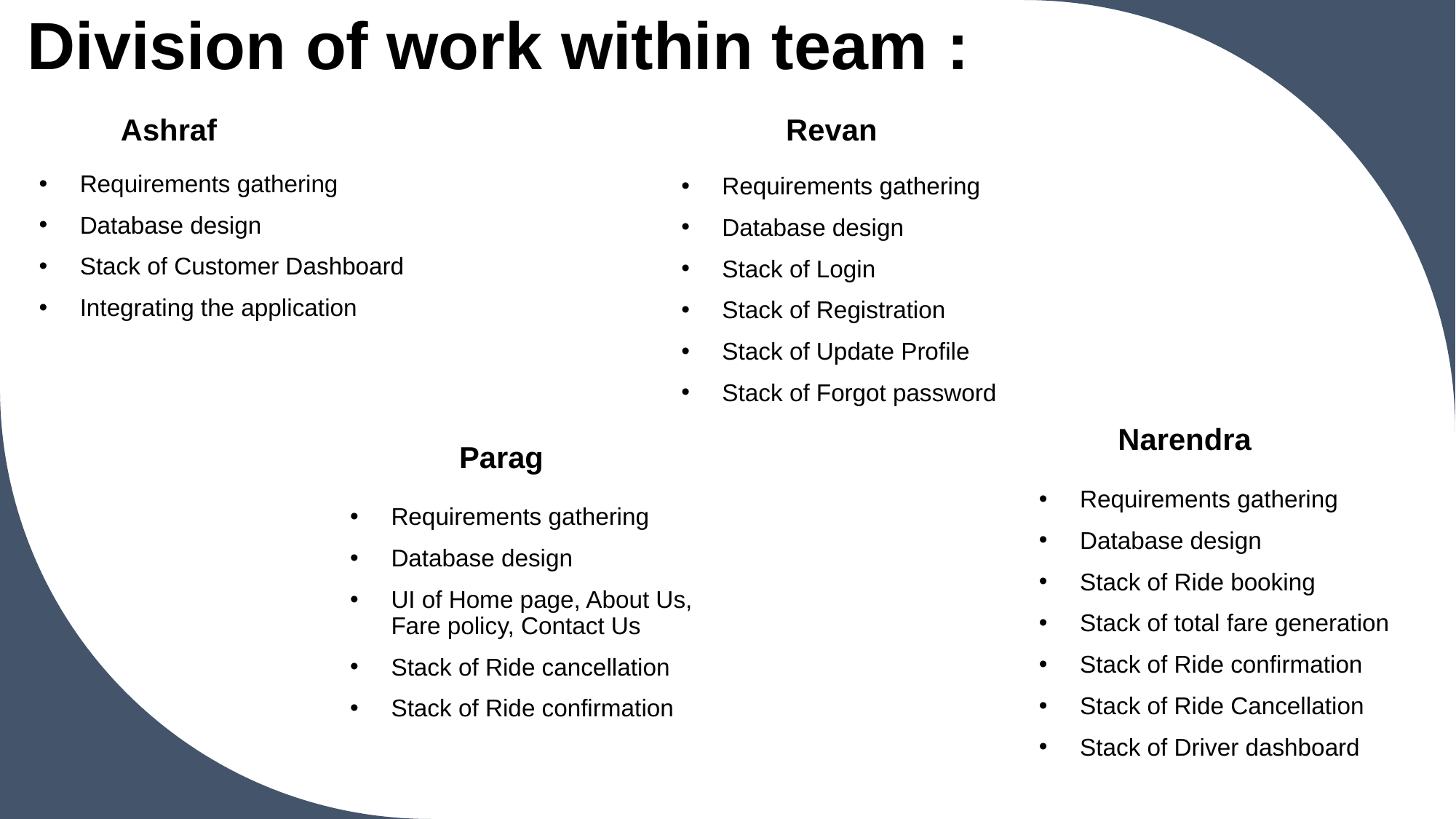

Division of work within team :
Ashraf
Revan
Requirements gathering
Database design
Stack of Customer Dashboard
Integrating the application

Requirements gathering
Database design
Stack of Login
Stack of Registration
Stack of Update Profile
Stack of Forgot password

Narendra
Parag
Requirements gathering
Database design
Stack of Ride booking
Stack of total fare generation
Stack of Ride confirmation
Stack of Ride Cancellation
Stack of Driver dashboard

Requirements gathering
Database design
UI of Home page, About Us, Fare policy, Contact Us
Stack of Ride cancellation
Stack of Ride confirmation